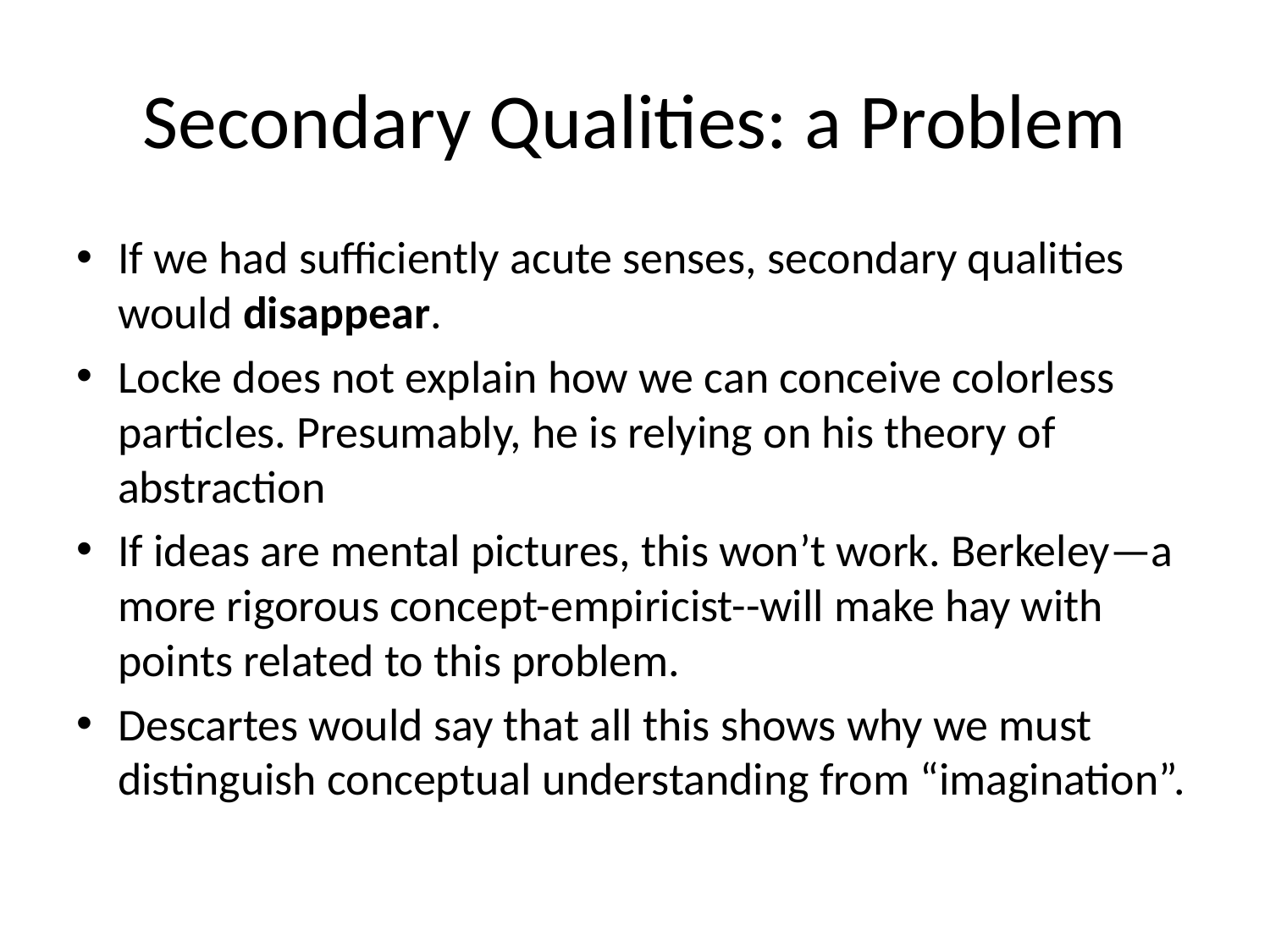

# Secondary Qualities: a Problem
If we had sufficiently acute senses, secondary qualities would disappear.
Locke does not explain how we can conceive colorless particles. Presumably, he is relying on his theory of abstraction
If ideas are mental pictures, this won’t work. Berkeley—a more rigorous concept-empiricist--will make hay with points related to this problem.
Descartes would say that all this shows why we must distinguish conceptual understanding from “imagination”.